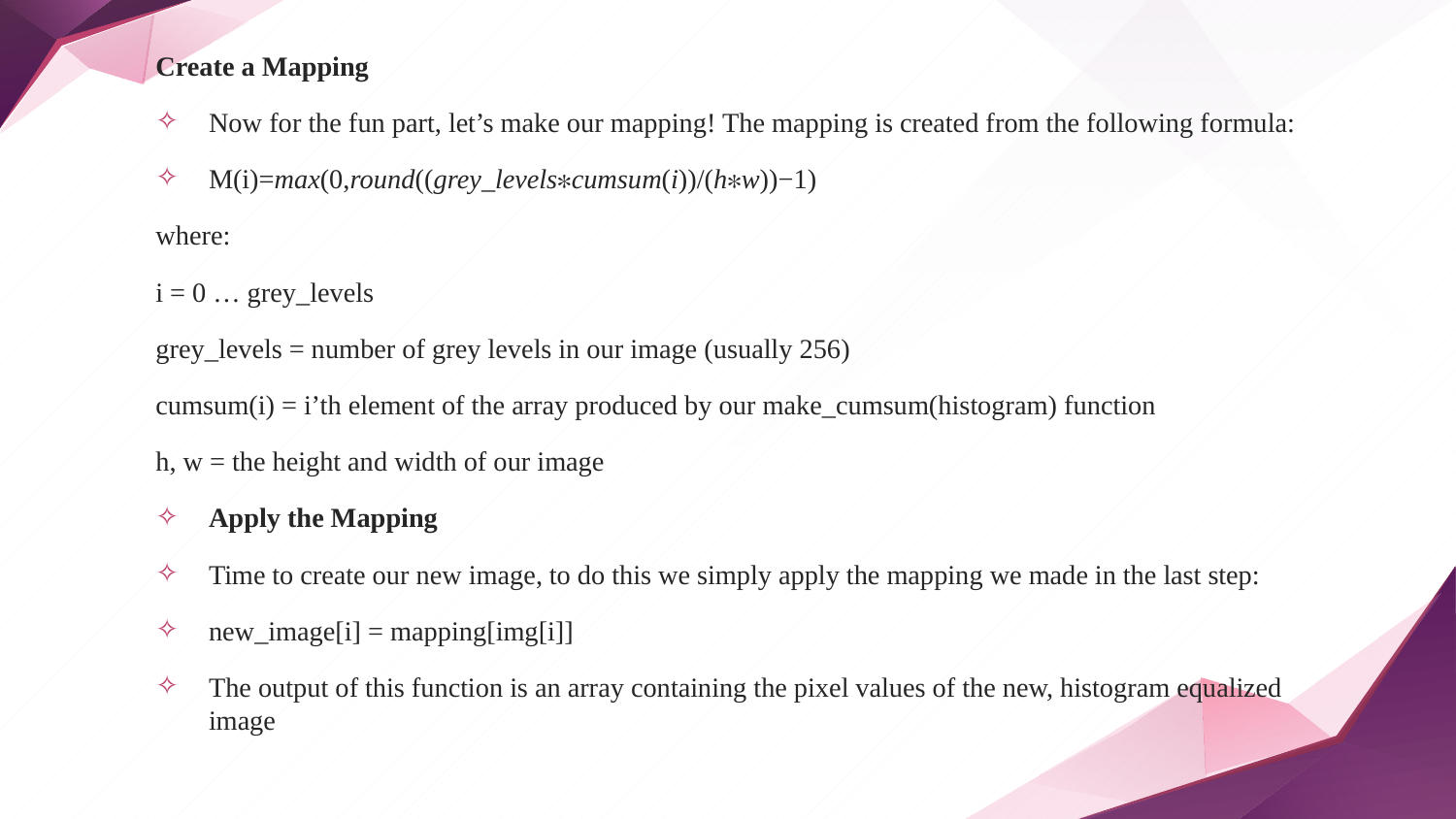

Create a Mapping
Now for the fun part, let’s make our mapping! The mapping is created from the following formula:
M(i)=max(0,round((grey_levels∗cumsum(i))/(h∗w))−1)
where:
i = 0 … grey_levels
grey_levels = number of grey levels in our image (usually 256)
cumsum(i) = i’th element of the array produced by our make_cumsum(histogram) function
h, w = the height and width of our image
Apply the Mapping
Time to create our new image, to do this we simply apply the mapping we made in the last step:
new_image[i] = mapping[img[i]]
The output of this function is an array containing the pixel values of the new, histogram equalized image